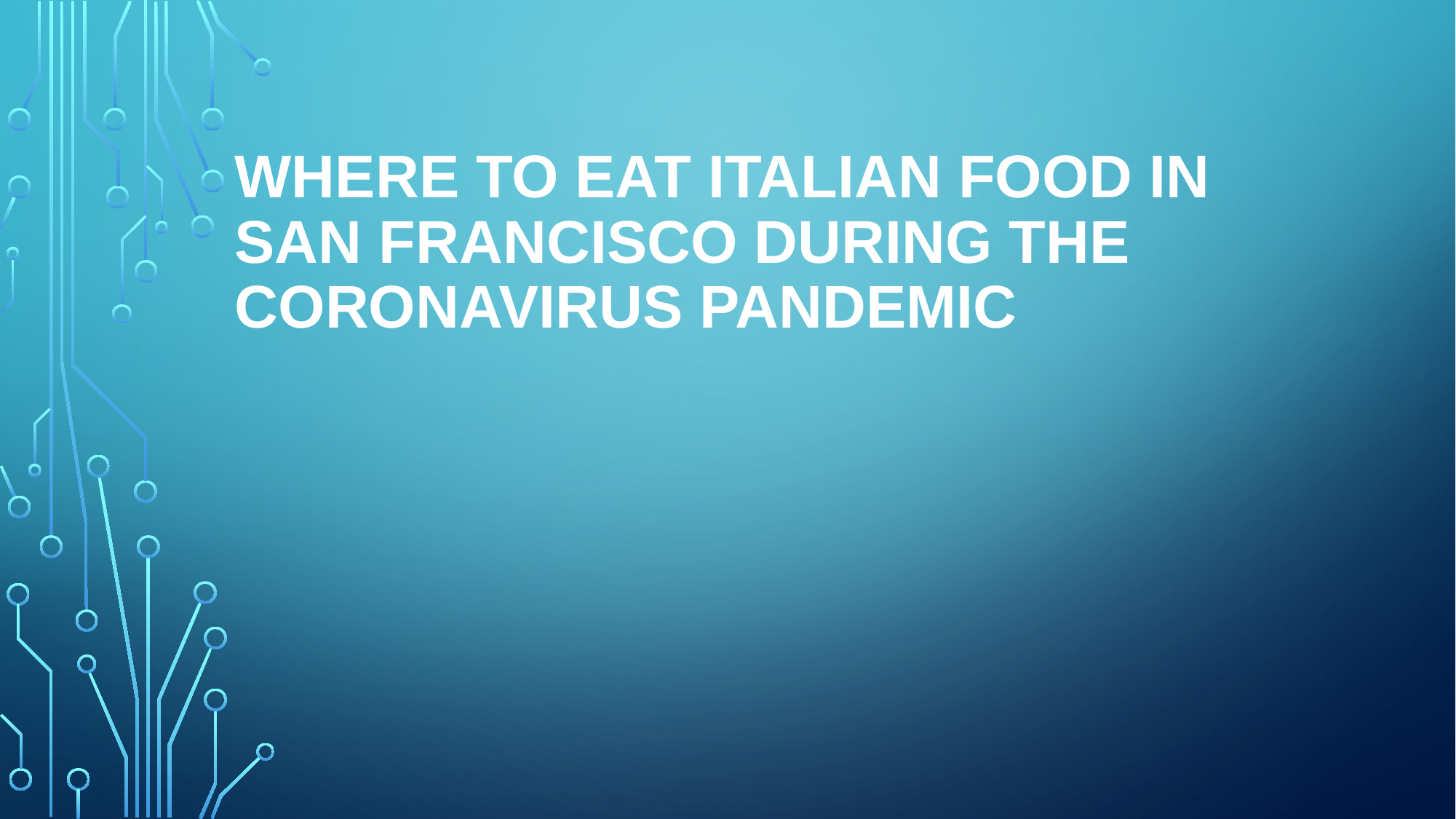

# Where to eat Italian food in San Francisco during the Coronavirus Pandemic